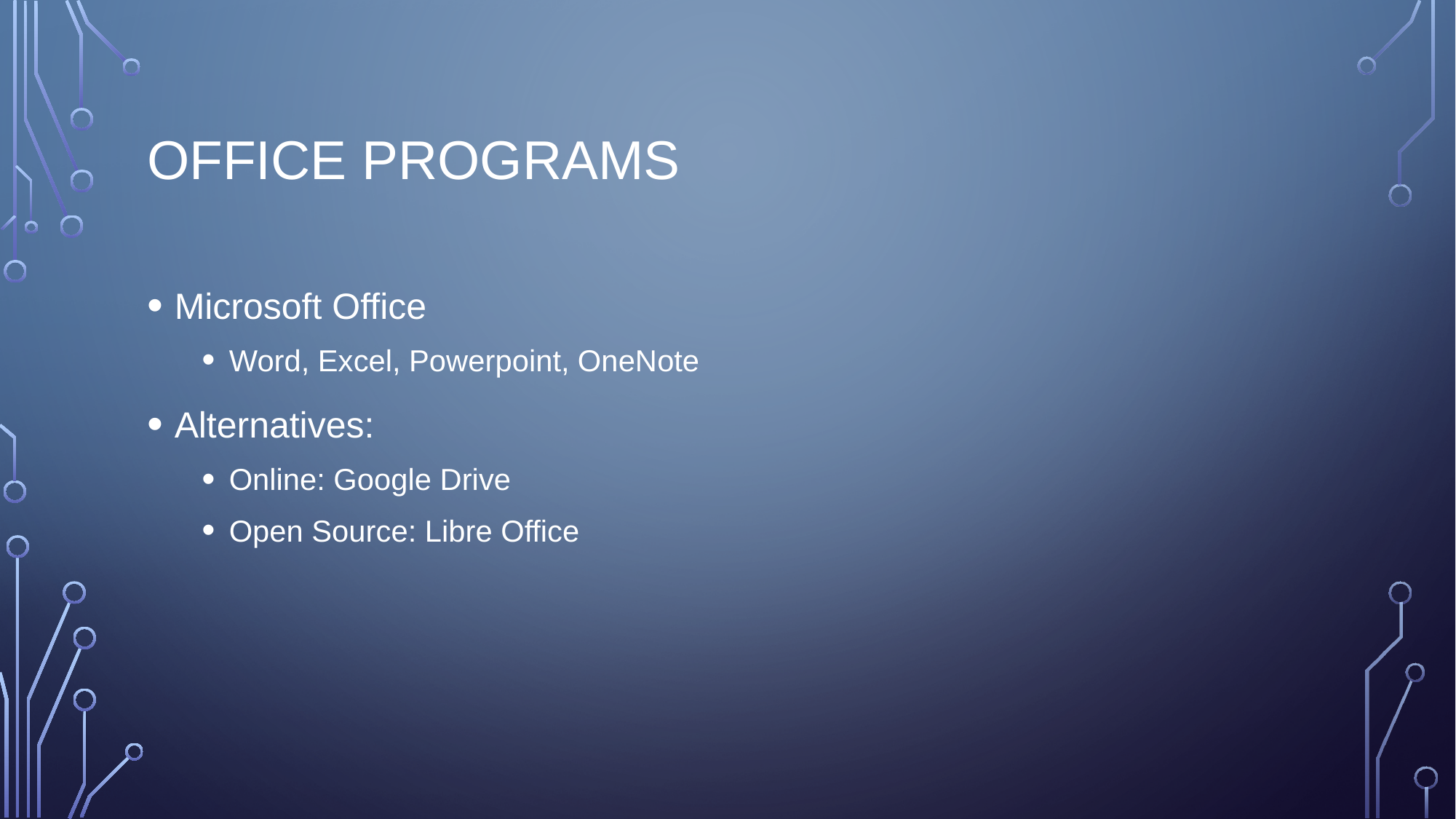

# Office programs
Microsoft Office
Word, Excel, Powerpoint, OneNote
Alternatives:
Online: Google Drive
Open Source: Libre Office